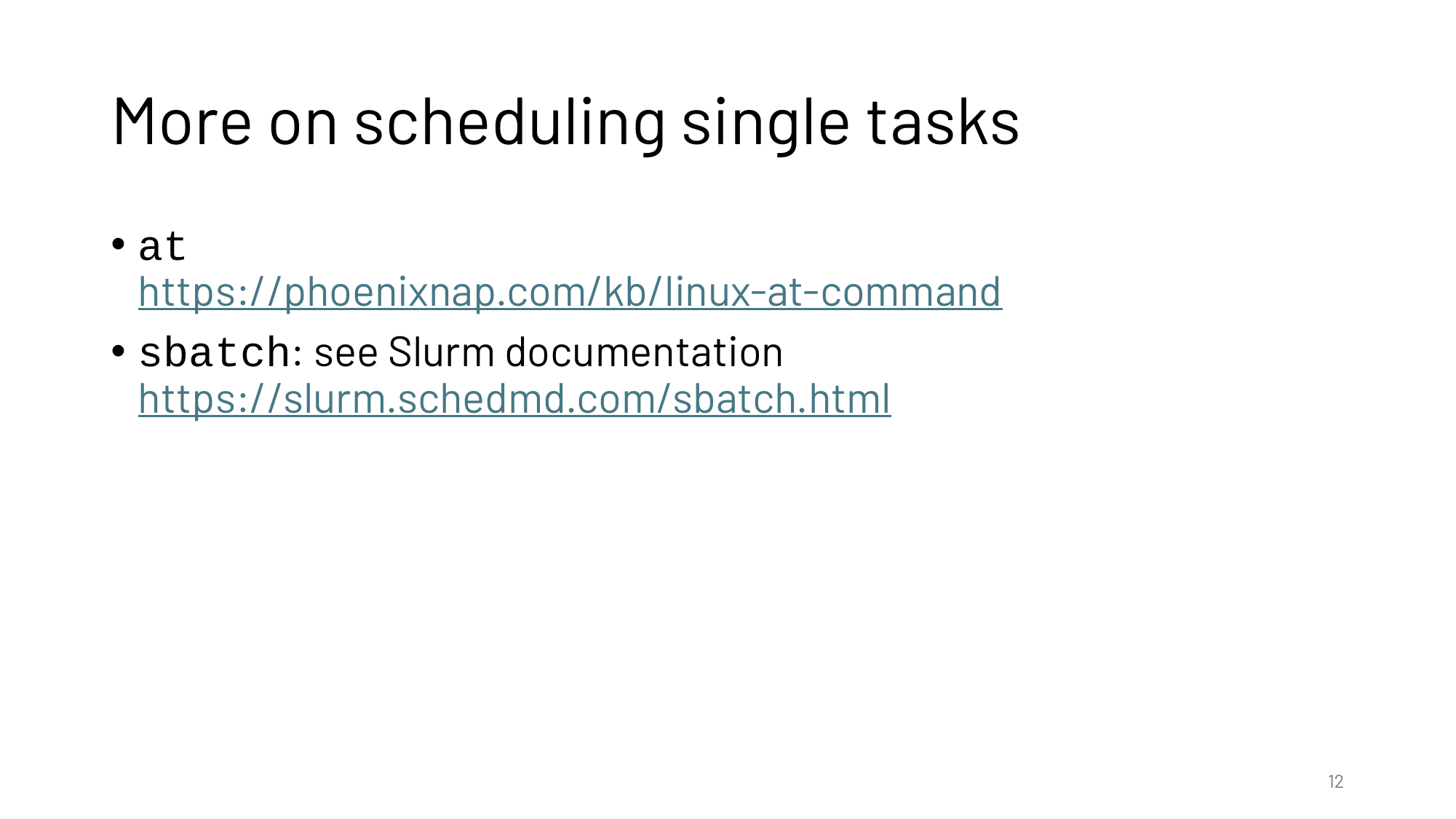

# More on scheduling single tasks
at
https://phoenixnap.com/kb/linux-at-command
sbatch: see Slurm documentation
https://slurm.schedmd.com/sbatch.html
12